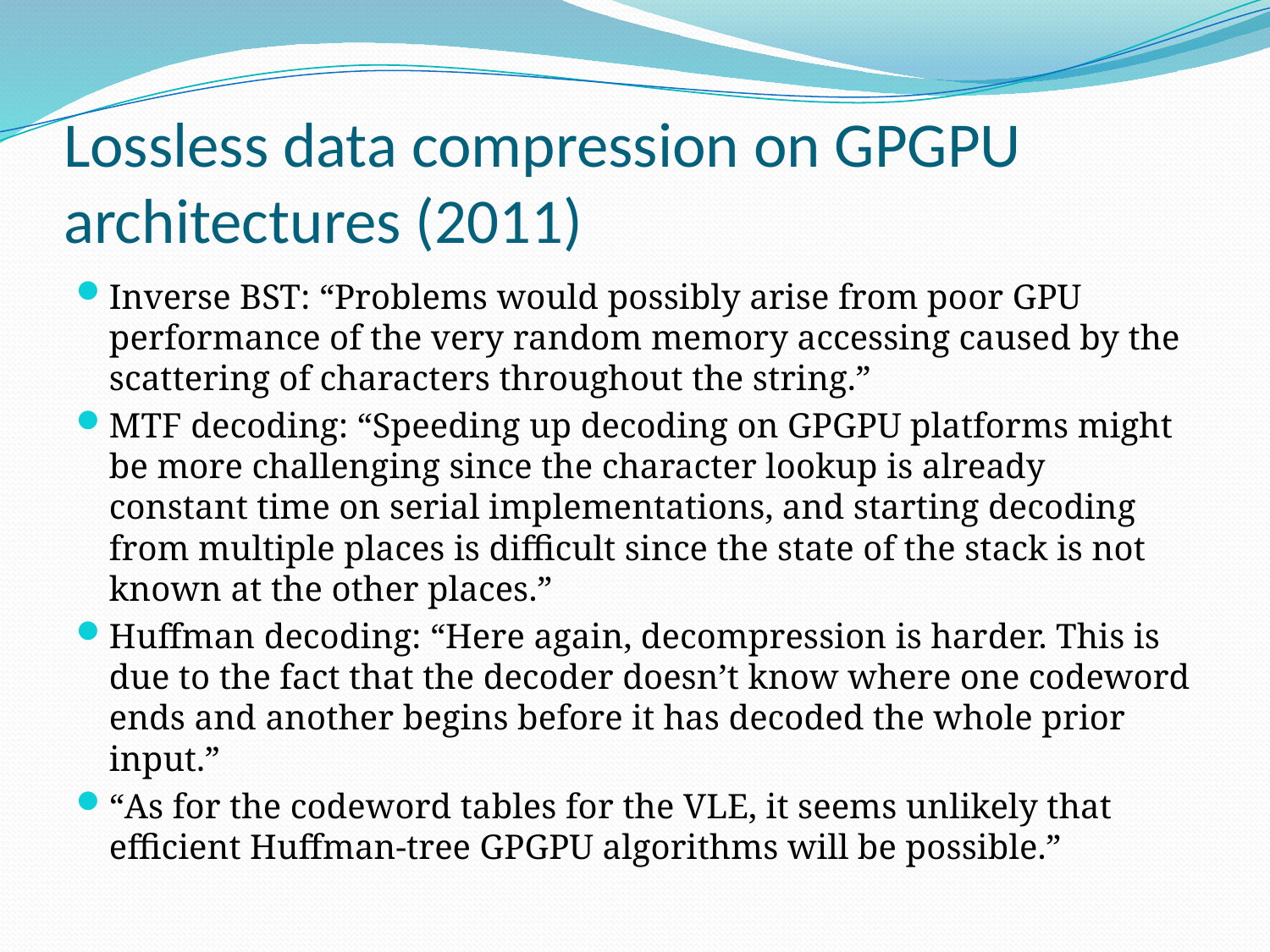

# Lossless data compression on GPGPU architectures (2011)
Inverse BST: “Problems would possibly arise from poor GPU performance of the very random memory accessing caused by the scattering of characters throughout the string.”
MTF decoding: “Speeding up decoding on GPGPU platforms might be more challenging since the character lookup is already constant time on serial implementations, and starting decoding from multiple places is difficult since the state of the stack is not known at the other places.”
Huffman decoding: “Here again, decompression is harder. This is due to the fact that the decoder doesn’t know where one codeword ends and another begins before it has decoded the whole prior input.”
“As for the codeword tables for the VLE, it seems unlikely that efficient Huffman-tree GPGPU algorithms will be possible.”